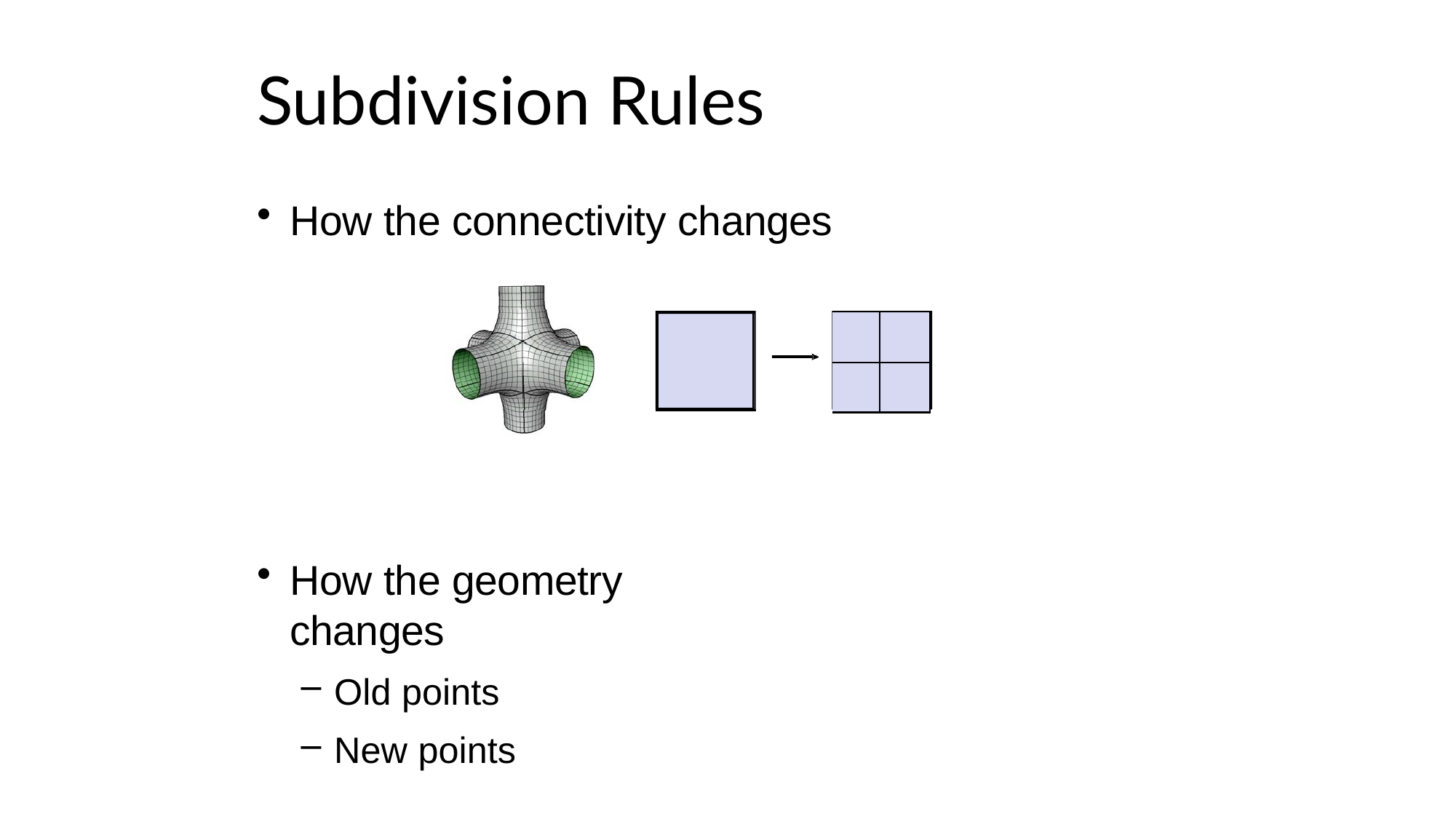

# Subdivision Rules
How the connectivity changes

|  |  |
| --- | --- |
|  |  |

How the geometry changes
Old points
New points